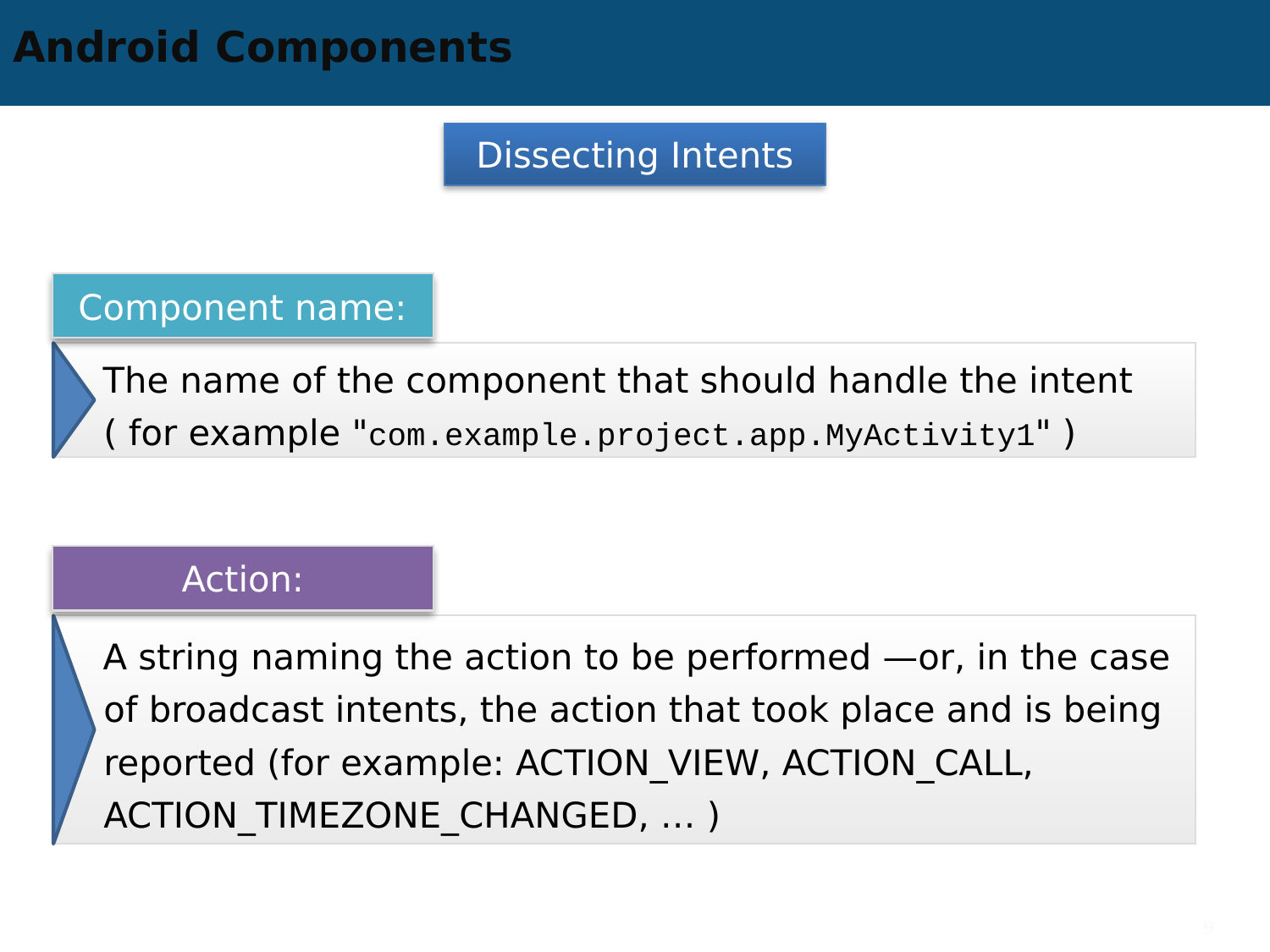

# Android Components
Dissecting Intents
Component name:
The name of the component that should handle the intent ( for example "com.example.project.app.MyActivity1" )

Action:
A string naming the action to be performed —or, in the case of broadcast intents, the action that took place and is being reported (for example: ACTION_VIEW, ACTION_CALL, ACTION_TIMEZONE_CHANGED, … )